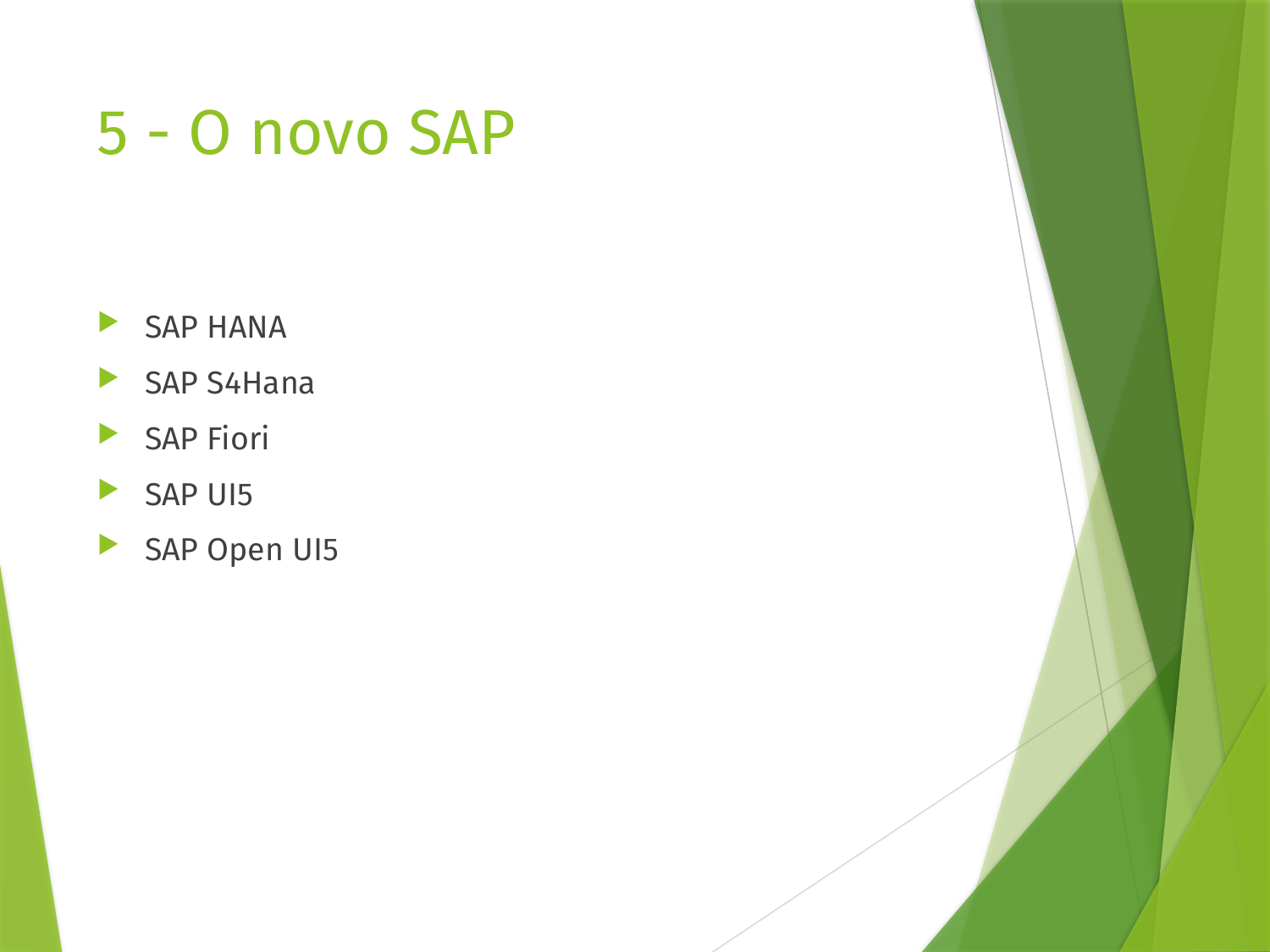

# 5 - O novo SAP
SAP HANA
SAP S4Hana
SAP Fiori
SAP UI5
SAP Open UI5